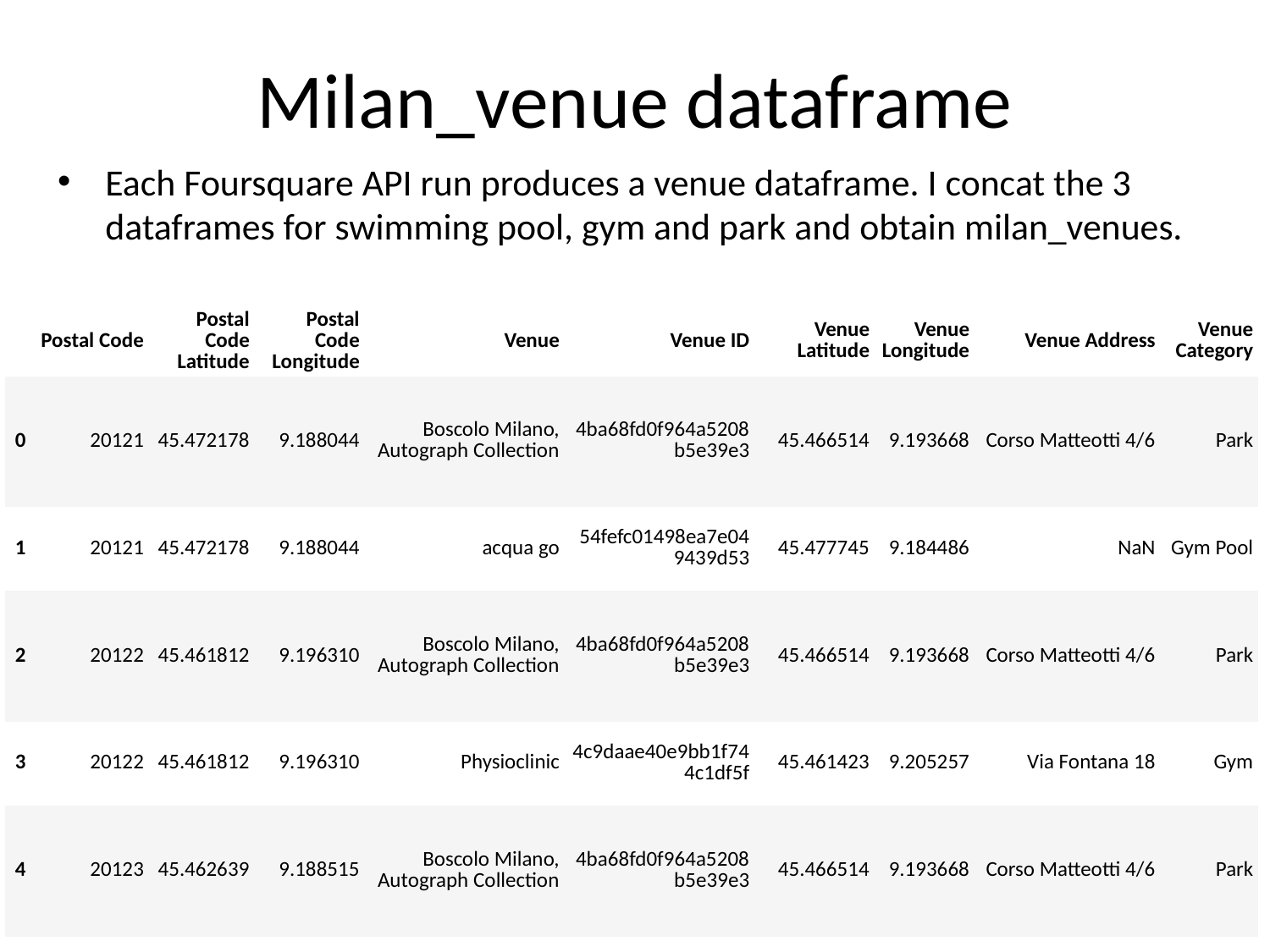

# Milan_venue dataframe
Each Foursquare API run produces a venue dataframe. I concat the 3 dataframes for swimming pool, gym and park and obtain milan_venues.
|  | Postal Code | Postal Code Latitude | Postal Code Longitude | Venue | Venue ID | Venue Latitude | Venue Longitude | Venue Address | Venue Category |
| --- | --- | --- | --- | --- | --- | --- | --- | --- | --- |
| 0 | 20121 | 45.472178 | 9.188044 | Boscolo Milano, Autograph Collection | 4ba68fd0f964a5208b5e39e3 | 45.466514 | 9.193668 | Corso Matteotti 4/6 | Park |
| 1 | 20121 | 45.472178 | 9.188044 | acqua go | 54fefc01498ea7e049439d53 | 45.477745 | 9.184486 | NaN | Gym Pool |
| 2 | 20122 | 45.461812 | 9.196310 | Boscolo Milano, Autograph Collection | 4ba68fd0f964a5208b5e39e3 | 45.466514 | 9.193668 | Corso Matteotti 4/6 | Park |
| 3 | 20122 | 45.461812 | 9.196310 | Physioclinic | 4c9daae40e9bb1f744c1df5f | 45.461423 | 9.205257 | Via Fontana 18 | Gym |
| 4 | 20123 | 45.462639 | 9.188515 | Boscolo Milano, Autograph Collection | 4ba68fd0f964a5208b5e39e3 | 45.466514 | 9.193668 | Corso Matteotti 4/6 | Park |